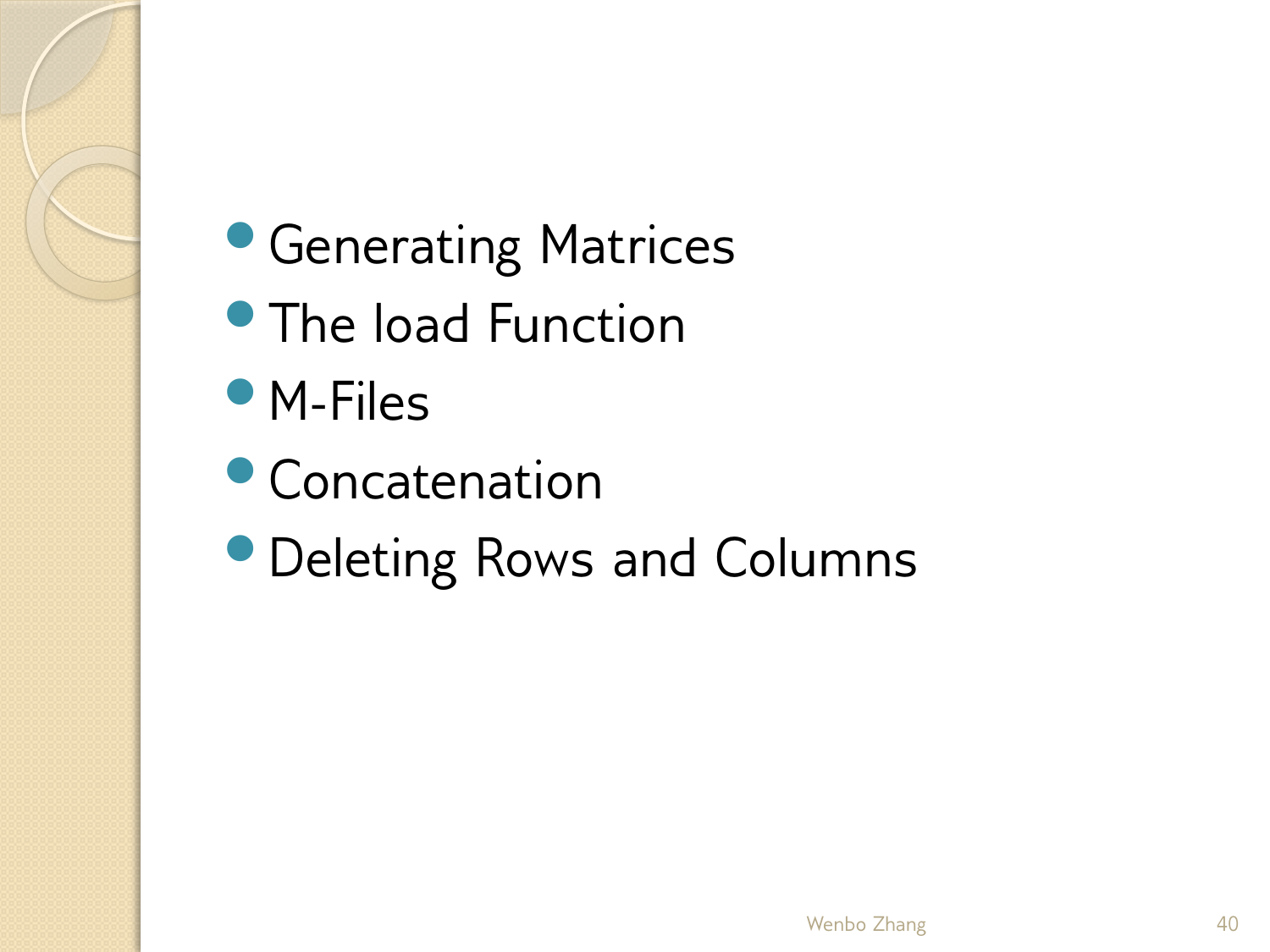

#
Generating Matrices
The load Function
M-Files
Concatenation
Deleting Rows and Columns
Wenbo Zhang
40